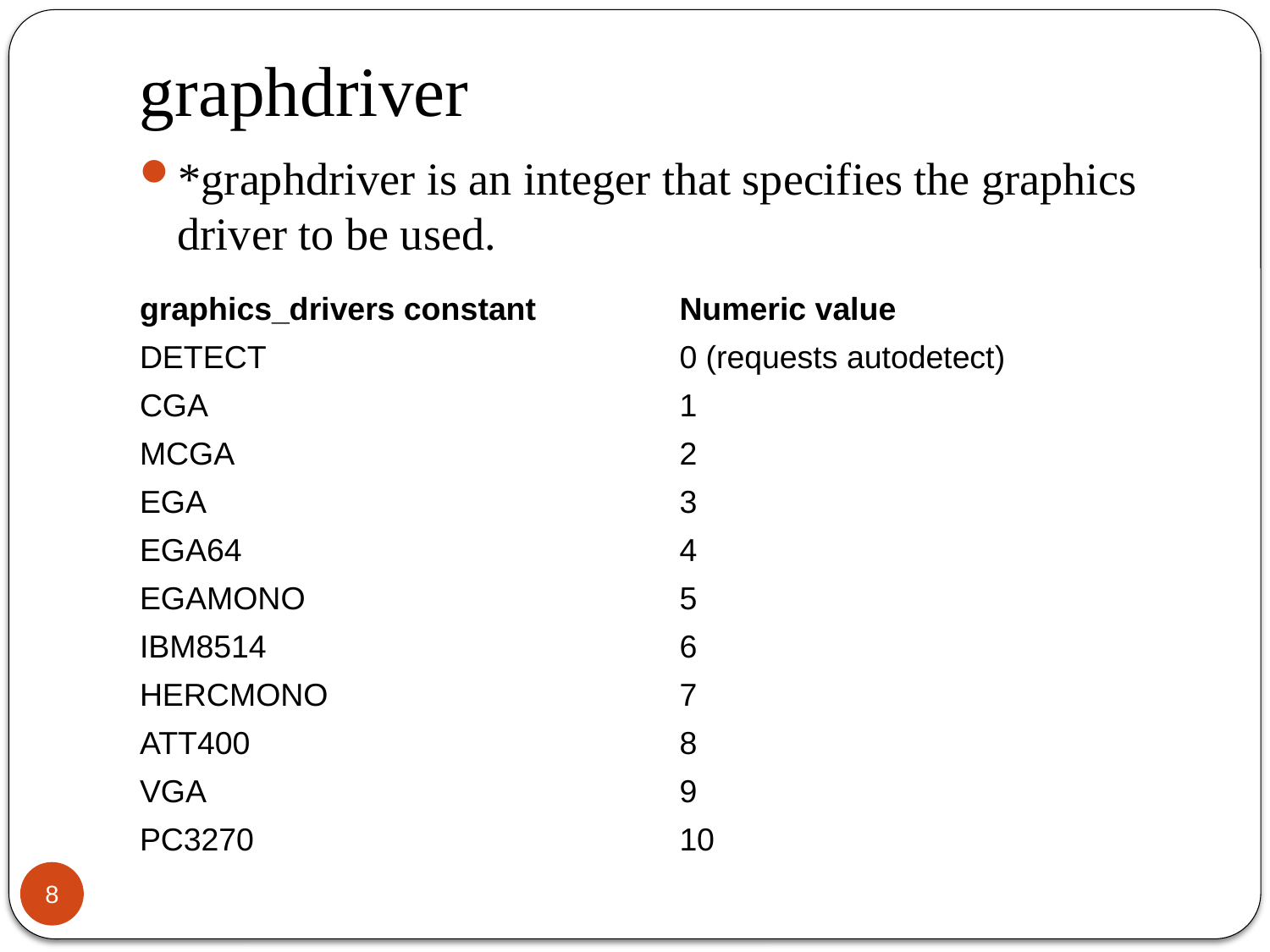

# graphdriver
*graphdriver is an integer that specifies the graphics driver to be used.

| graphics\_drivers constant | Numeric value |
| --- | --- |
| DETECT | 0 (requests autodetect) |
| CGA | 1 |
| MCGA | 2 |
| EGA | 3 |
| EGA64 | 4 |
| EGAMONO | 5 |
| IBM8514 | 6 |
| HERCMONO | 7 |
| ATT400 | 8 |
| VGA | 9 |
| PC3270 | 10 |
8